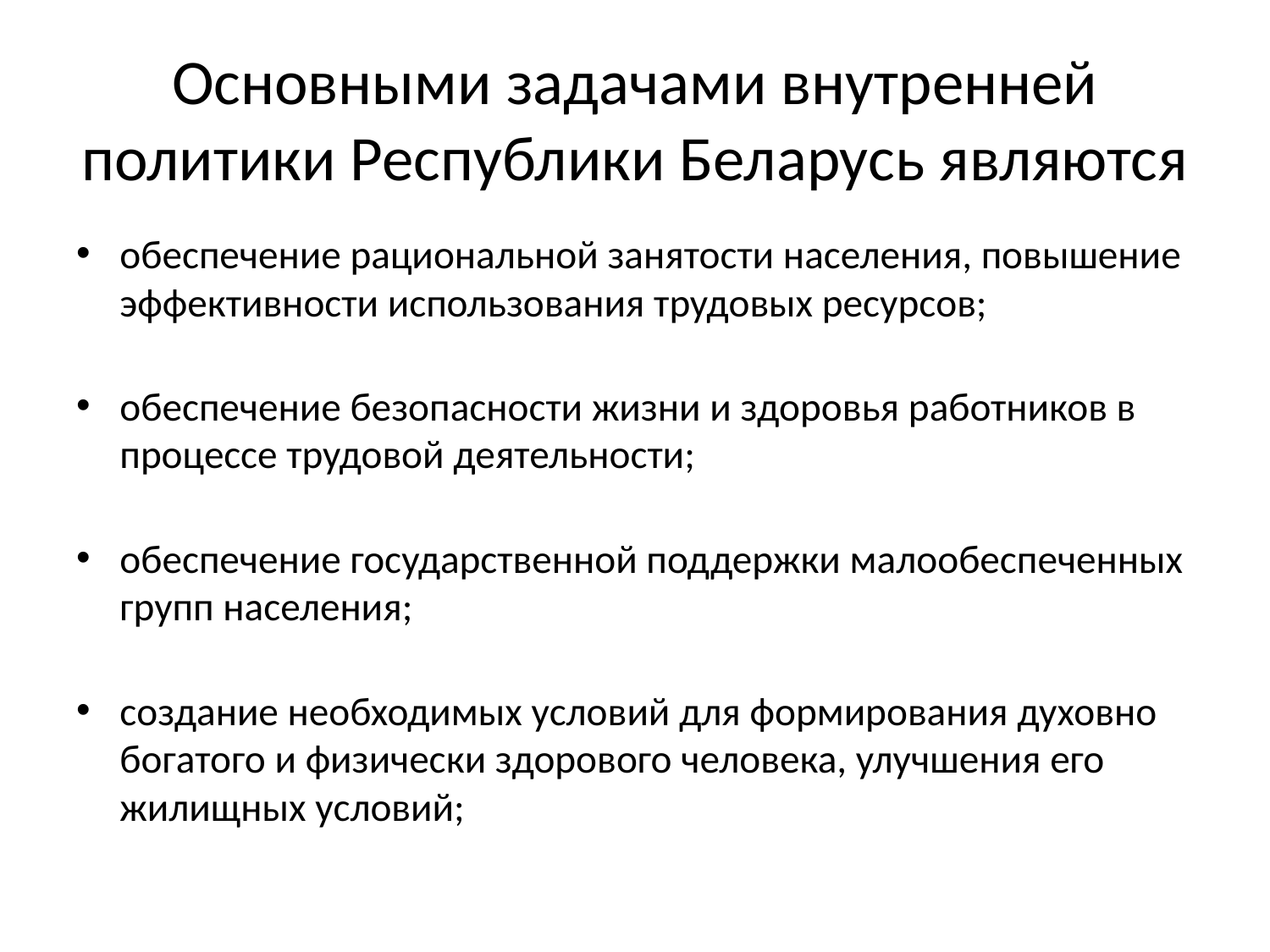

# Основными задачами внутренней политики Республики Беларусь являются
обеспечение рациональной занятости населения, повышение эффективности использования трудовых ресурсов;
обеспечение безопасности жизни и здоровья работников в процессе трудовой деятельности;
обеспечение государственной поддержки малообеспеченных групп населения;
создание необходимых условий для формирования духовно богатого и физически здорового человека, улучшения его жилищных условий;